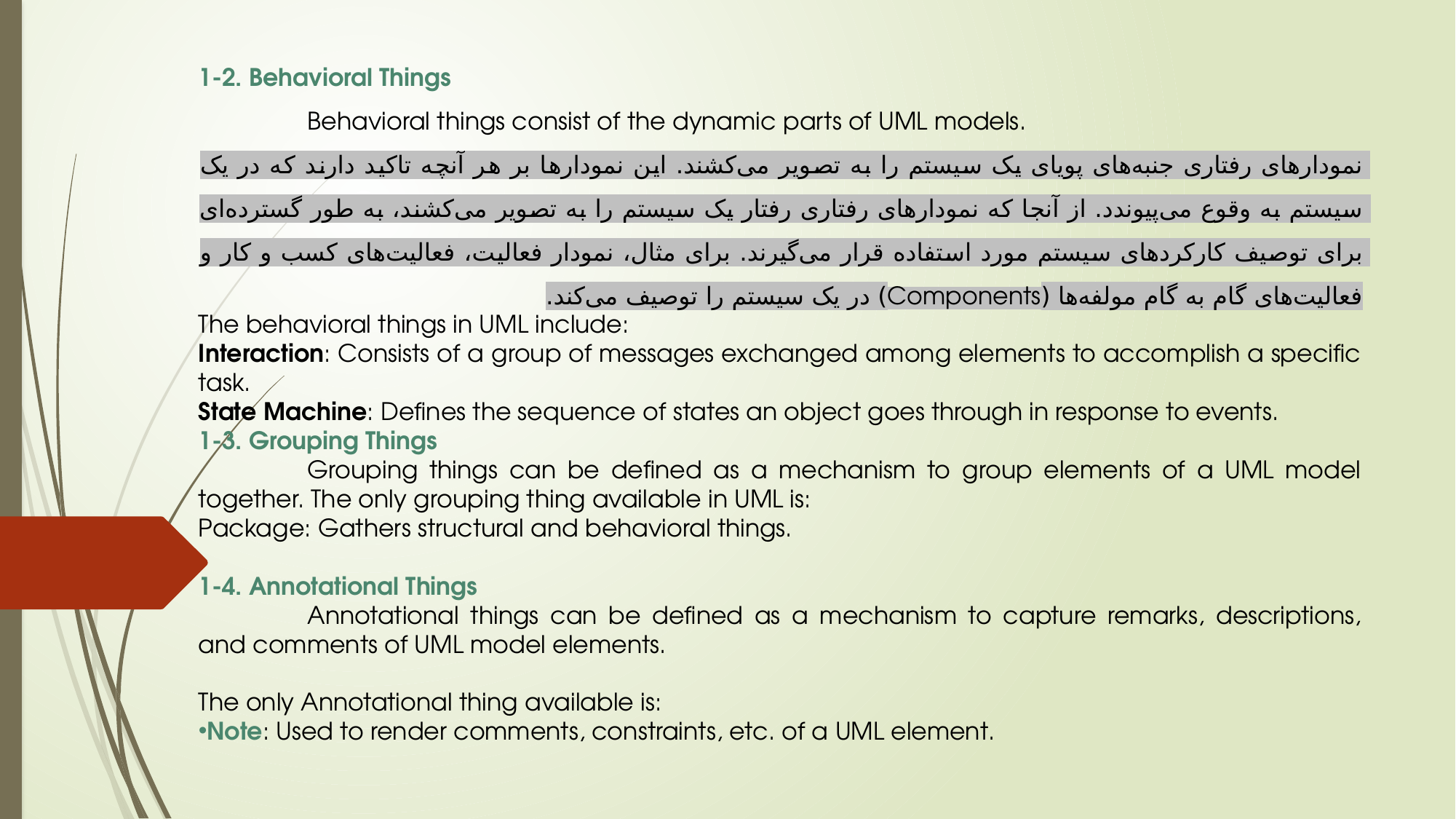

1-2. Behavioral Things
	Behavioral things consist of the dynamic parts of UML models.
نمودارهای رفتاری جنبه‌های پویای یک سیستم را به تصویر می‌کشند. این نمودارها بر هر آنچه تاکید دارند که در یک سیستم به وقوع می‌پیوندد. از آنجا که نمودارهای رفتاری رفتار یک سیستم را به تصویر می‌کشند، به طور گسترده‌ای برای توصیف کارکردهای سیستم مورد استفاده قرار می‌گیرند. برای مثال، نمودار فعالیت، فعالیت‌های کسب و کار و فعالیت‌های گام به گام مولفه‌ها (Components) در یک سیستم را توصیف می‌کند.
The behavioral things in UML include:
Interaction: Consists of a group of messages exchanged among elements to accomplish a specific task.
State Machine: Defines the sequence of states an object goes through in response to events.
1-3. Grouping Things
	Grouping things can be defined as a mechanism to group elements of a UML model together. The only grouping thing available in UML is:
Package: Gathers structural and behavioral things.

1-4. Annotational Things
	Annotational things can be defined as a mechanism to capture remarks, descriptions, and comments of UML model elements.

The only Annotational thing available is:
Note: Used to render comments, constraints, etc. of a UML element.